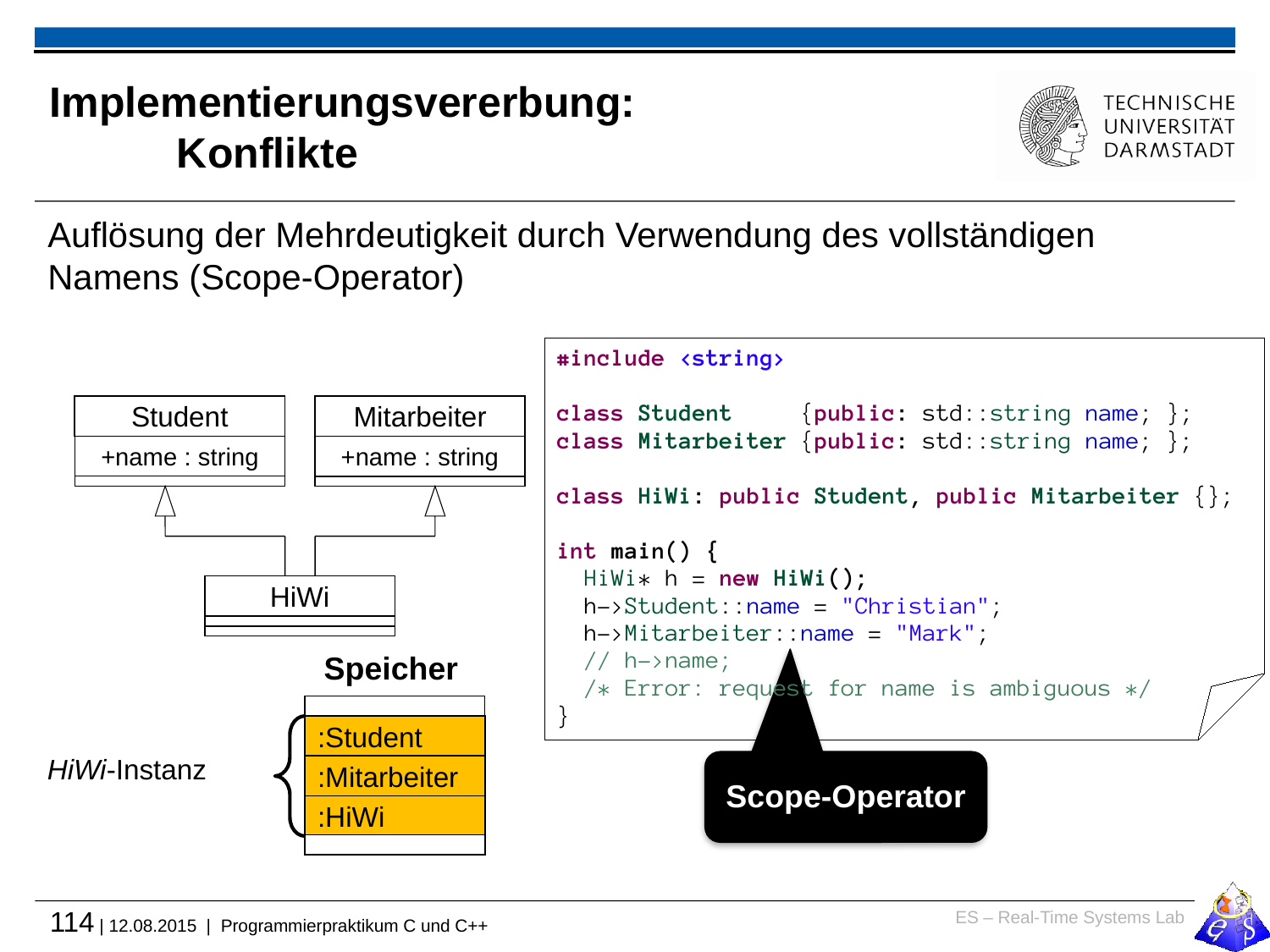

# Implementierungsvererbung: Konflikte
Auflösung der Mehrdeutigkeit durch Verwendung des vollständigen Namens (Scope-Operator)
#include <string>

class Student     {public: std::string name; };
class Mitarbeiter {public: std::string name; };

class HiWi: public Student, public Mitarbeiter {};

int main() {
  HiWi* h = new HiWi();
  h->Student::name = "Christian";
  h->Mitarbeiter::name = "Mark";
  // h->name;
  /* Error: request for name is ambiguous */
}
Student
Mitarbeiter
+name : string
+name : string

HiWi

Speicher

:Student
HiWi-Instanz
Scope-Operator
:Mitarbeiter
:HiWi